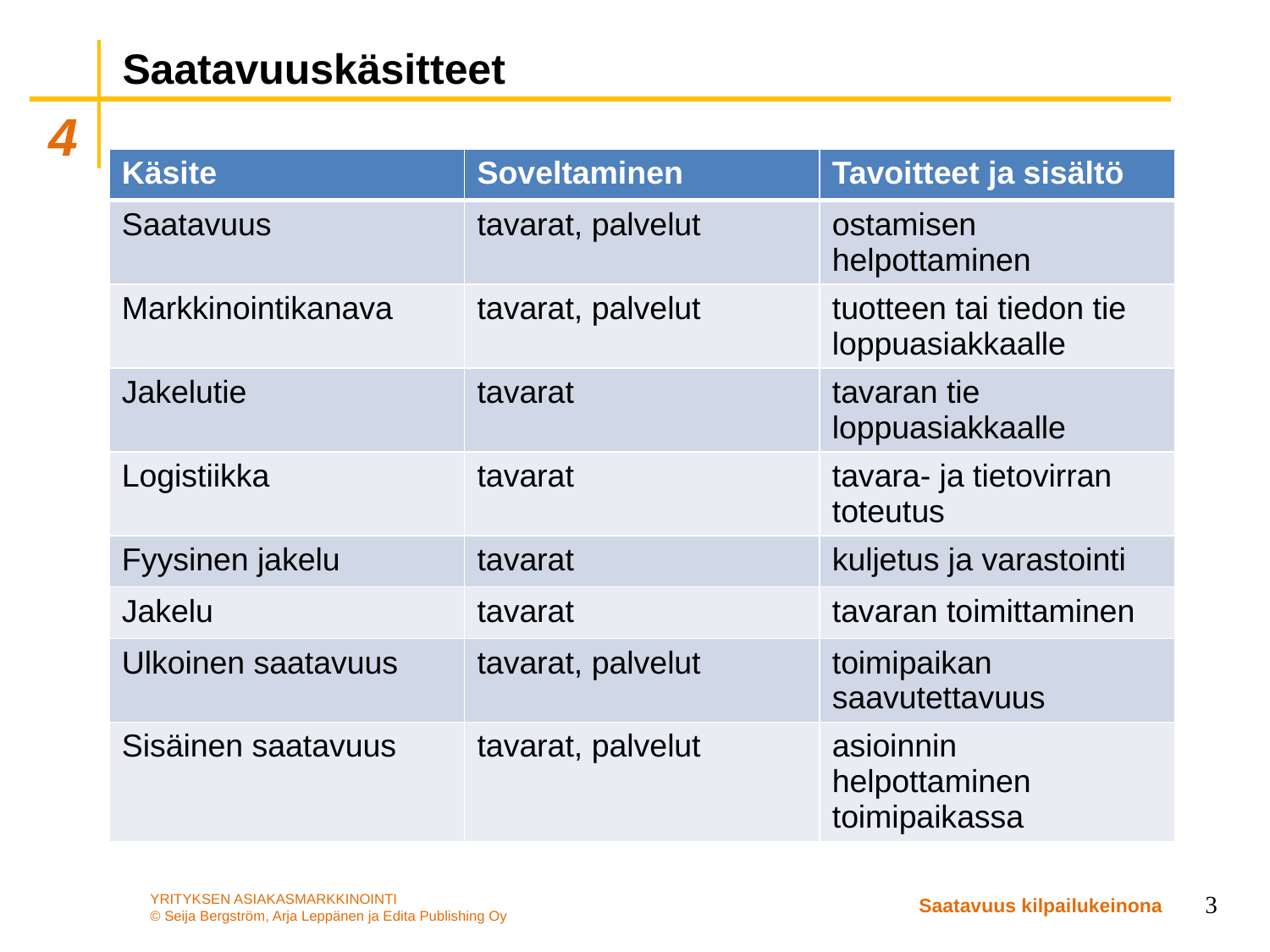

# Saatavuuskäsitteet
| Käsite | Soveltaminen | Tavoitteet ja sisältö |
| --- | --- | --- |
| Saatavuus | tavarat, palvelut | ostamisen helpottaminen |
| Markkinointikanava | tavarat, palvelut | tuotteen tai tiedon tie loppuasiakkaalle |
| Jakelutie | tavarat | tavaran tie loppuasiakkaalle |
| Logistiikka | tavarat | tavara- ja tietovirran toteutus |
| Fyysinen jakelu | tavarat | kuljetus ja varastointi |
| Jakelu | tavarat | tavaran toimittaminen |
| Ulkoinen saatavuus | tavarat, palvelut | toimipaikan saavutettavuus |
| Sisäinen saatavuus | tavarat, palvelut | asioinnin helpottaminen toimipaikassa |
3